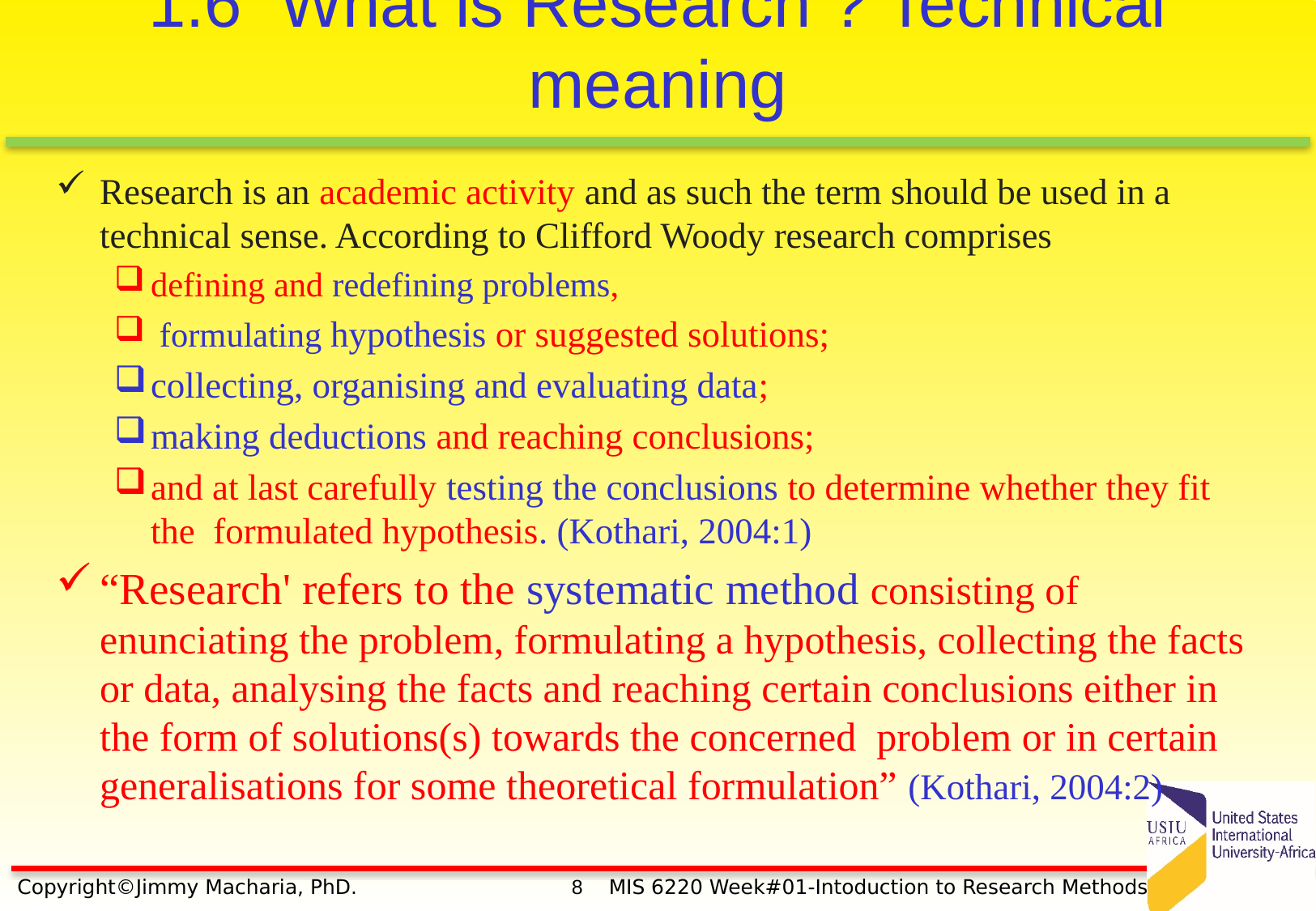

# 1.6  What is Research ? Technical meaning
Research is an academic activity and as such the term should be used in a technical sense. According to Clifford Woody research comprises
defining and redefining problems,
 formulating hypothesis or suggested solutions;
collecting, organising and evaluating data;
making deductions and reaching conclusions;
and at last carefully testing the conclusions to determine whether they fit the  formulated hypothesis. (Kothari, 2004:1)
“Research' refers to the systematic method consisting of enunciating the problem, formulating a hypothesis, collecting the facts or data, analysing the facts and reaching certain conclusions either in the form of solutions(s) towards the concerned  problem or in certain generalisations for some theoretical formulation” (Kothari, 2004:2)